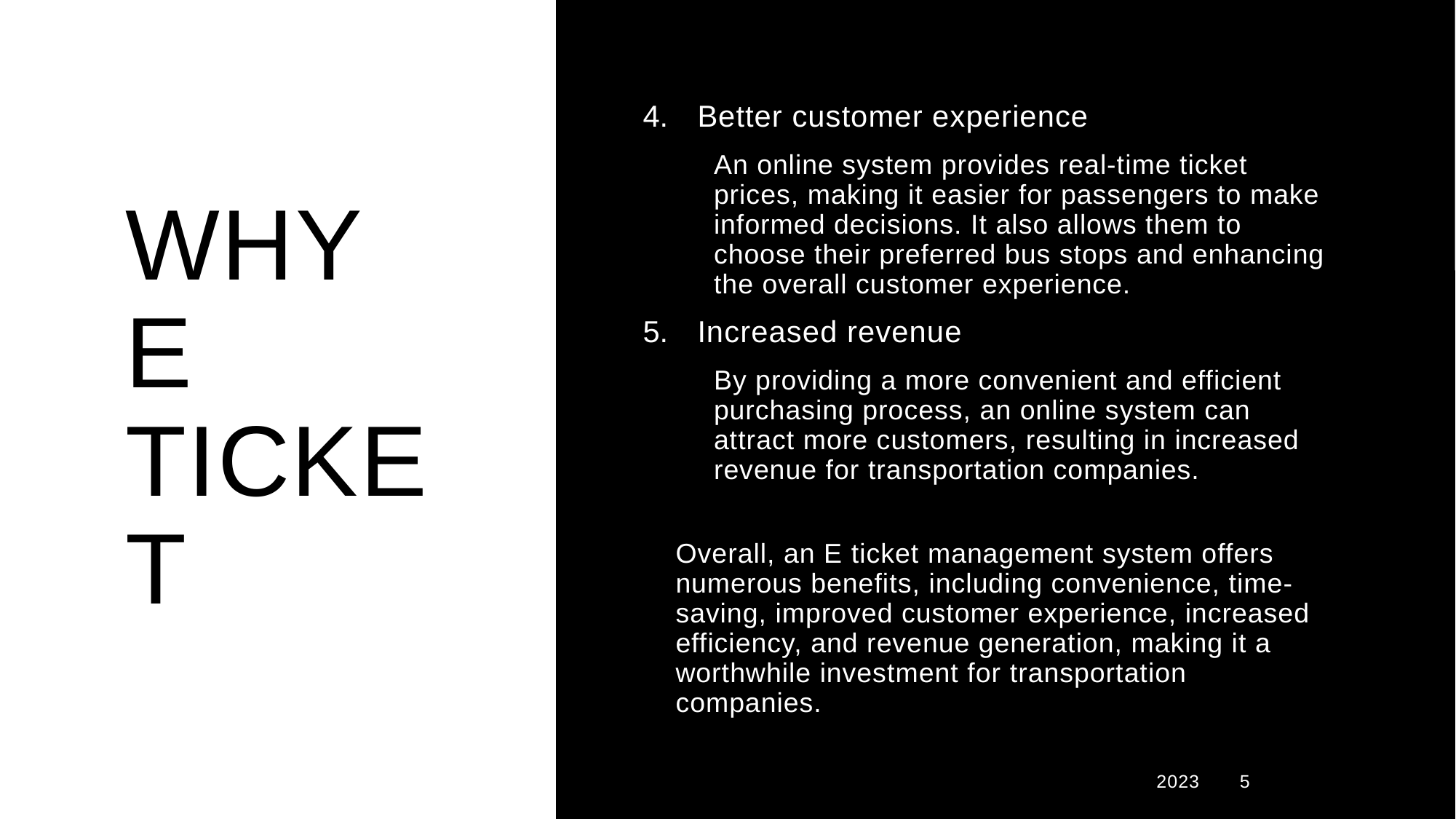

# Why e ticket
Better customer experience
An online system provides real-time ticket prices, making it easier for passengers to make informed decisions. It also allows them to choose their preferred bus stops and enhancing the overall customer experience.
Increased revenue
By providing a more convenient and efficient purchasing process, an online system can attract more customers, resulting in increased revenue for transportation companies.

Overall, an E ticket management system offers numerous benefits, including convenience, time-saving, improved customer experience, increased efficiency, and revenue generation, making it a worthwhile investment for transportation companies.
2023
5